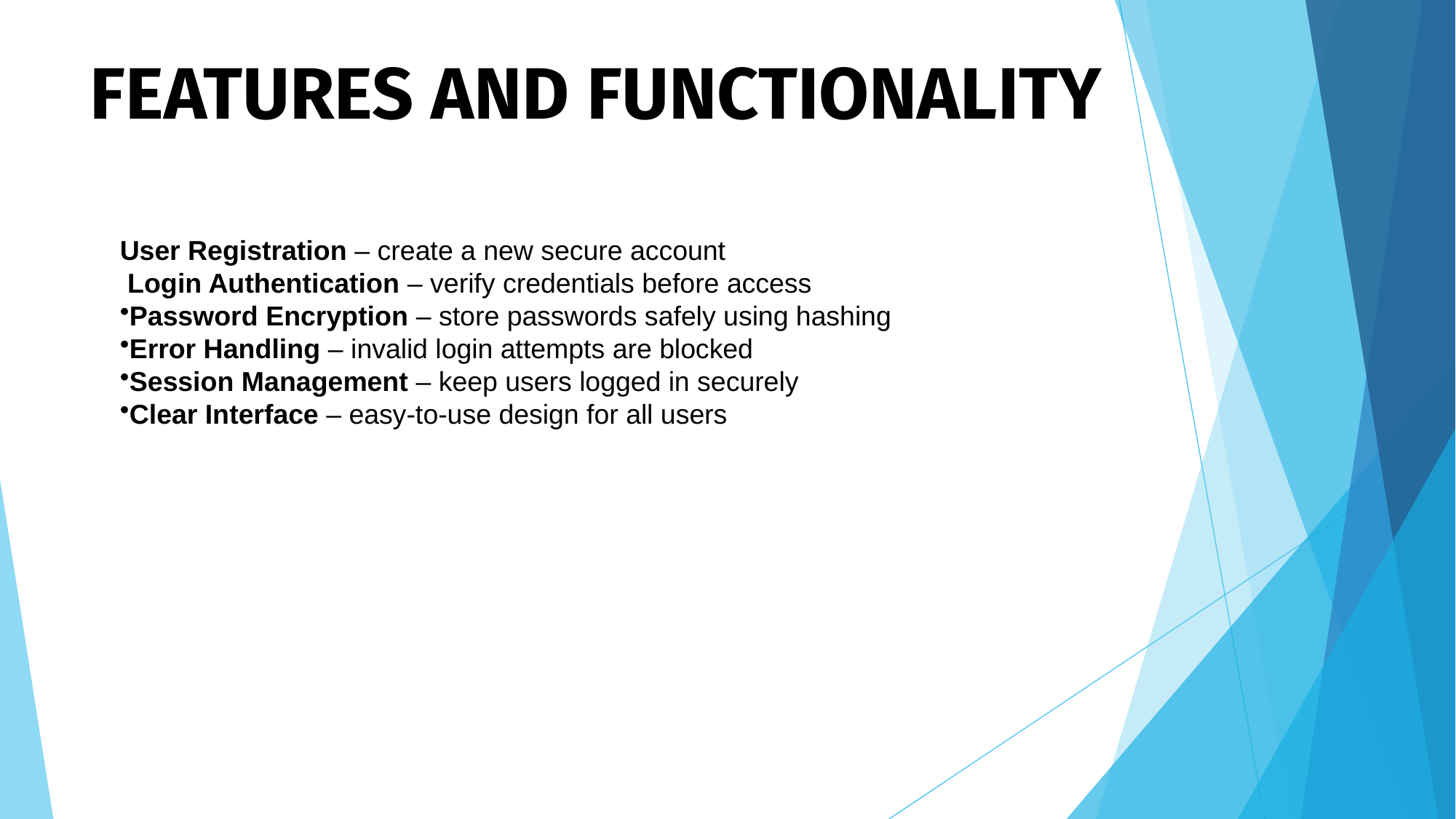

# FEATURES AND FUNCTIONALITY
User Registration – create a new secure account
 Login Authentication – verify credentials before access
Password Encryption – store passwords safely using hashing
Error Handling – invalid login attempts are blocked
Session Management – keep users logged in securely
Clear Interface – easy-to-use design for all users